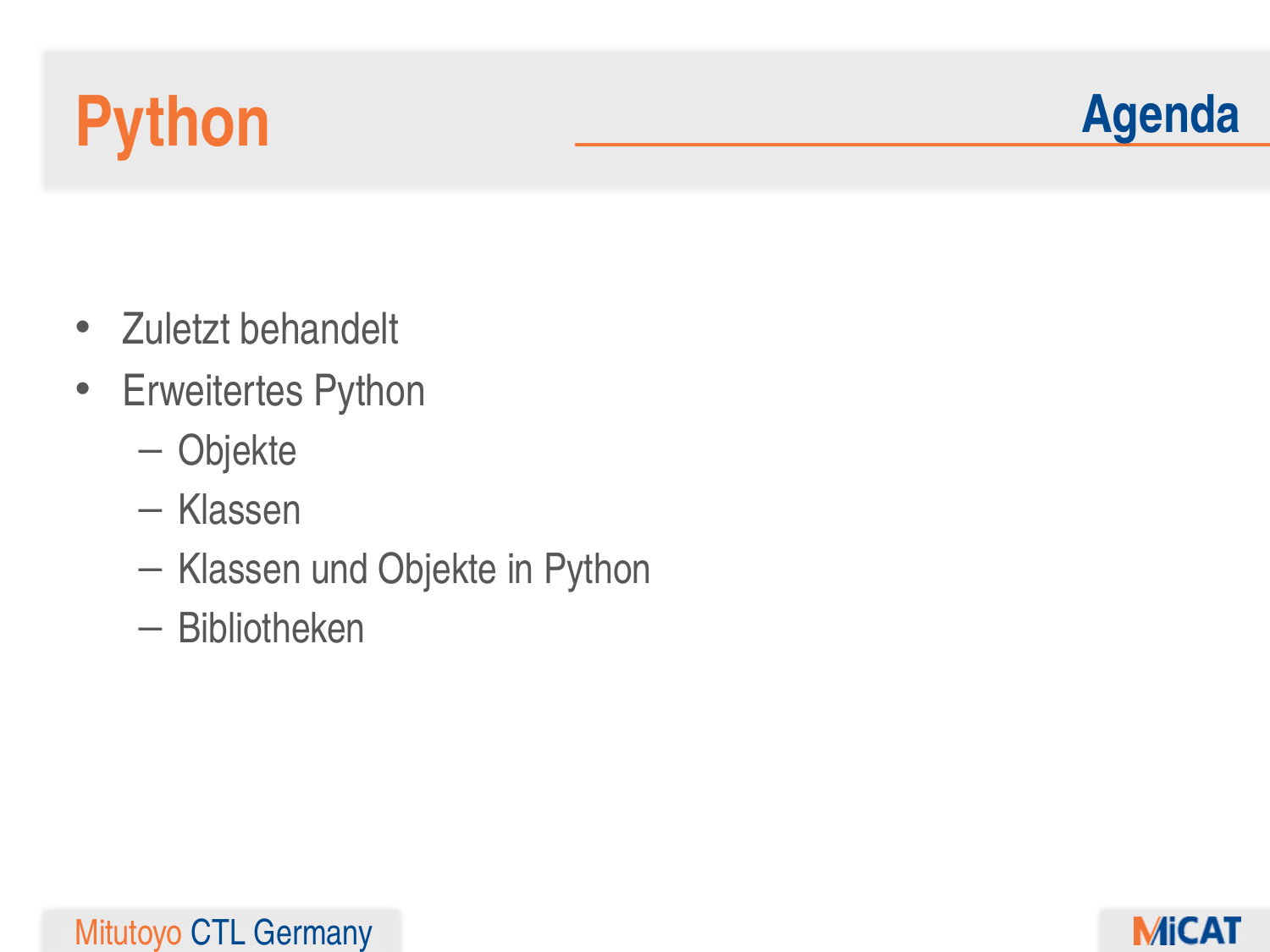

Python
Agenda

Zuletzt behandelt
Erweitertes Python
Objekte
Klassen
Klassen und Objekte in Python
Bibliotheken